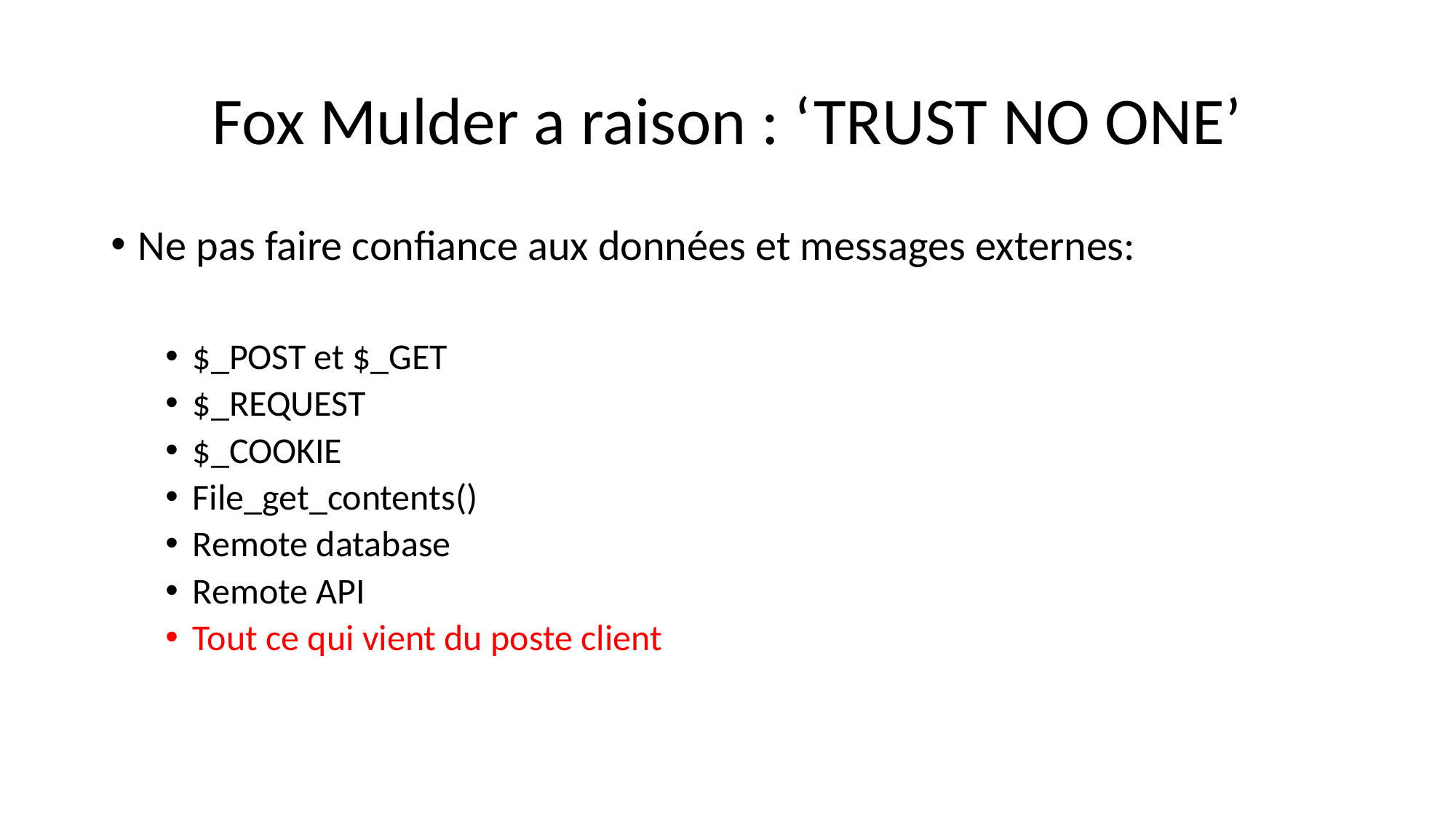

# Fox Mulder a raison : ‘TRUST NO ONE’
Ne pas faire confiance aux données et messages externes:

$_POST et $_GET
$_REQUEST
$_COOKIE
File_get_contents()
Remote database
Remote API
Tout ce qui vient du poste client